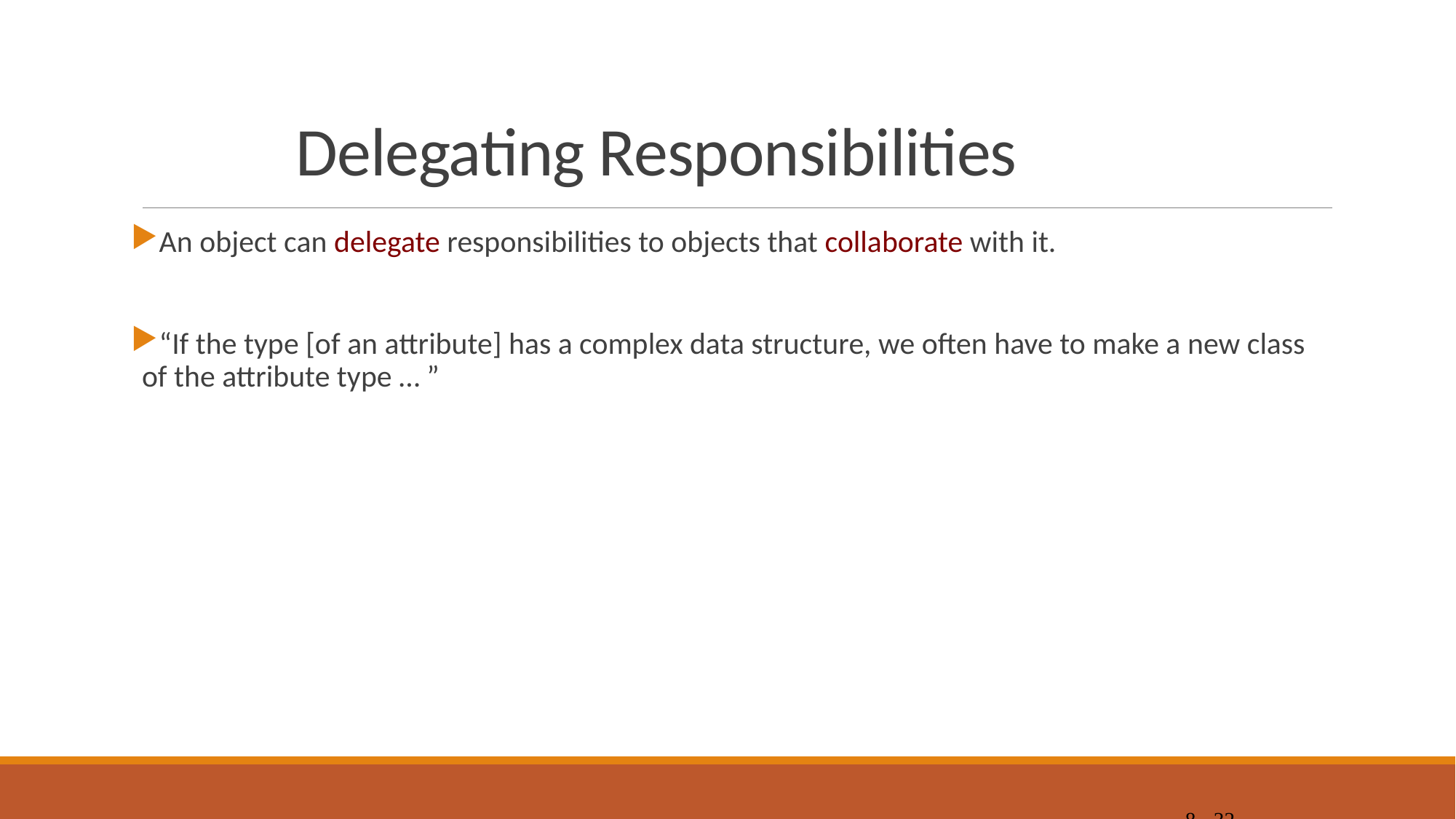

# Delegating Responsibilities
An object can delegate responsibilities to objects that collaborate with it.

“If the type [of an attribute] has a complex data structure, we often have to make a new class of the attribute type … ”
8 - 32